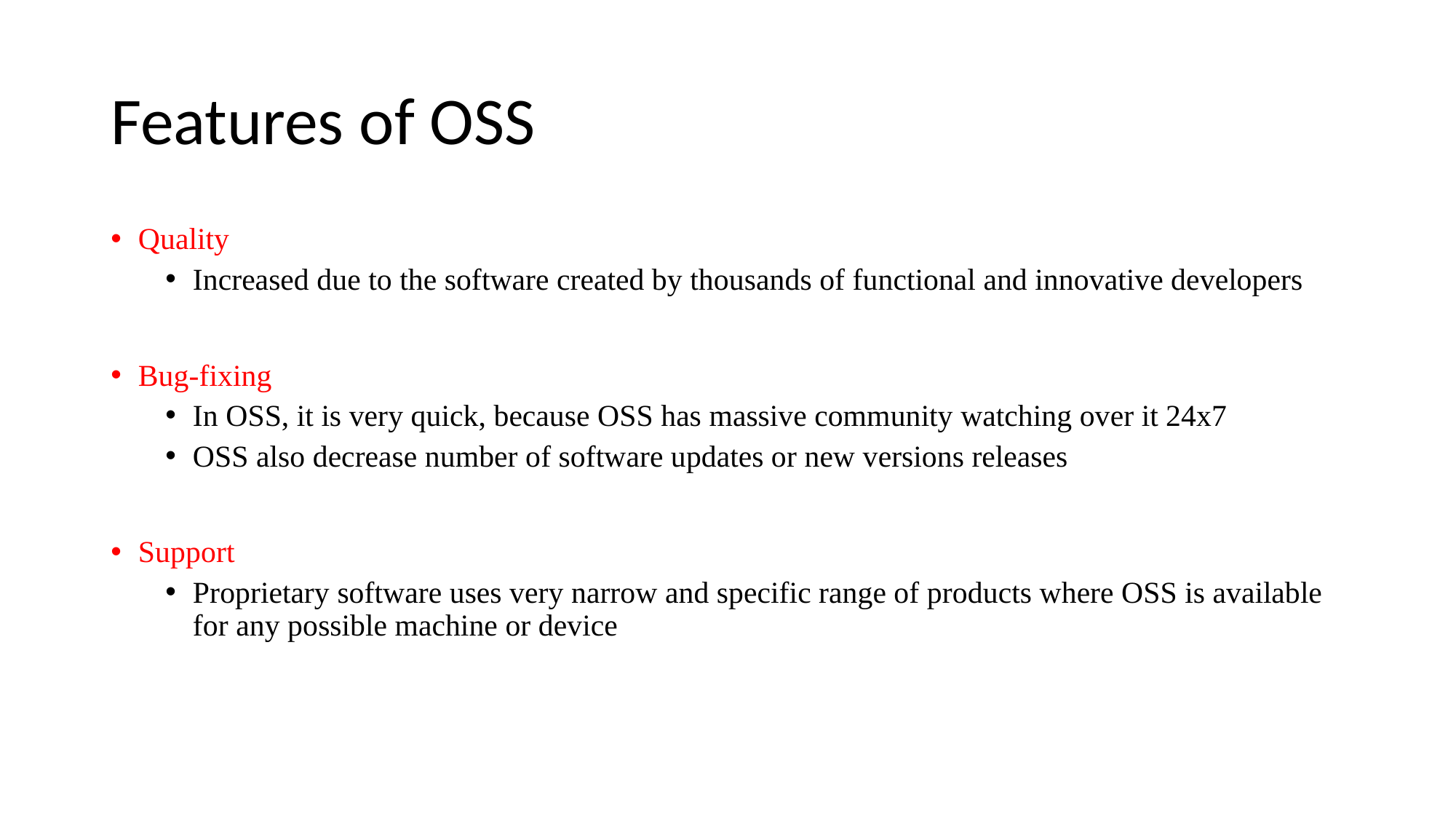

# Features of OSS
Quality
Increased due to the software created by thousands of functional and innovative developers

Bug-fixing
In OSS, it is very quick, because OSS has massive community watching over it 24x7
OSS also decrease number of software updates or new versions releases

Support
Proprietary software uses very narrow and specific range of products where OSS is available for any possible machine or device